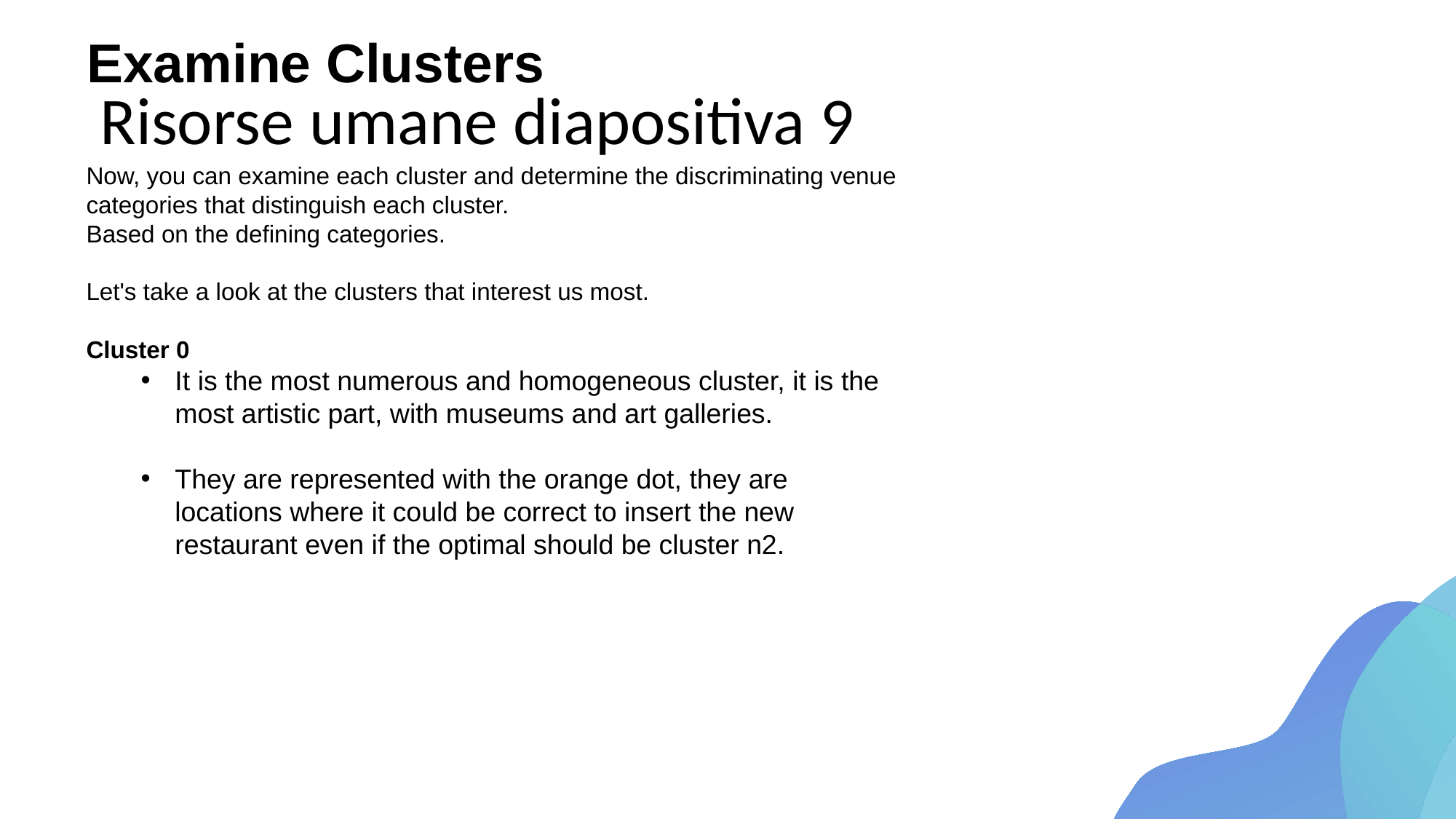

Examine Clusters

# Risorse umane diapositiva 9
Now, you can examine each cluster and determine the discriminating venue categories that distinguish each cluster.
Based on the defining categories.

Let's take a look at the clusters that interest us most.

Cluster 0
It is the most numerous and homogeneous cluster, it is the most artistic part, with museums and art galleries.

They are represented with the orange dot, they are locations where it could be correct to insert the new restaurant even if the optimal should be cluster n2.